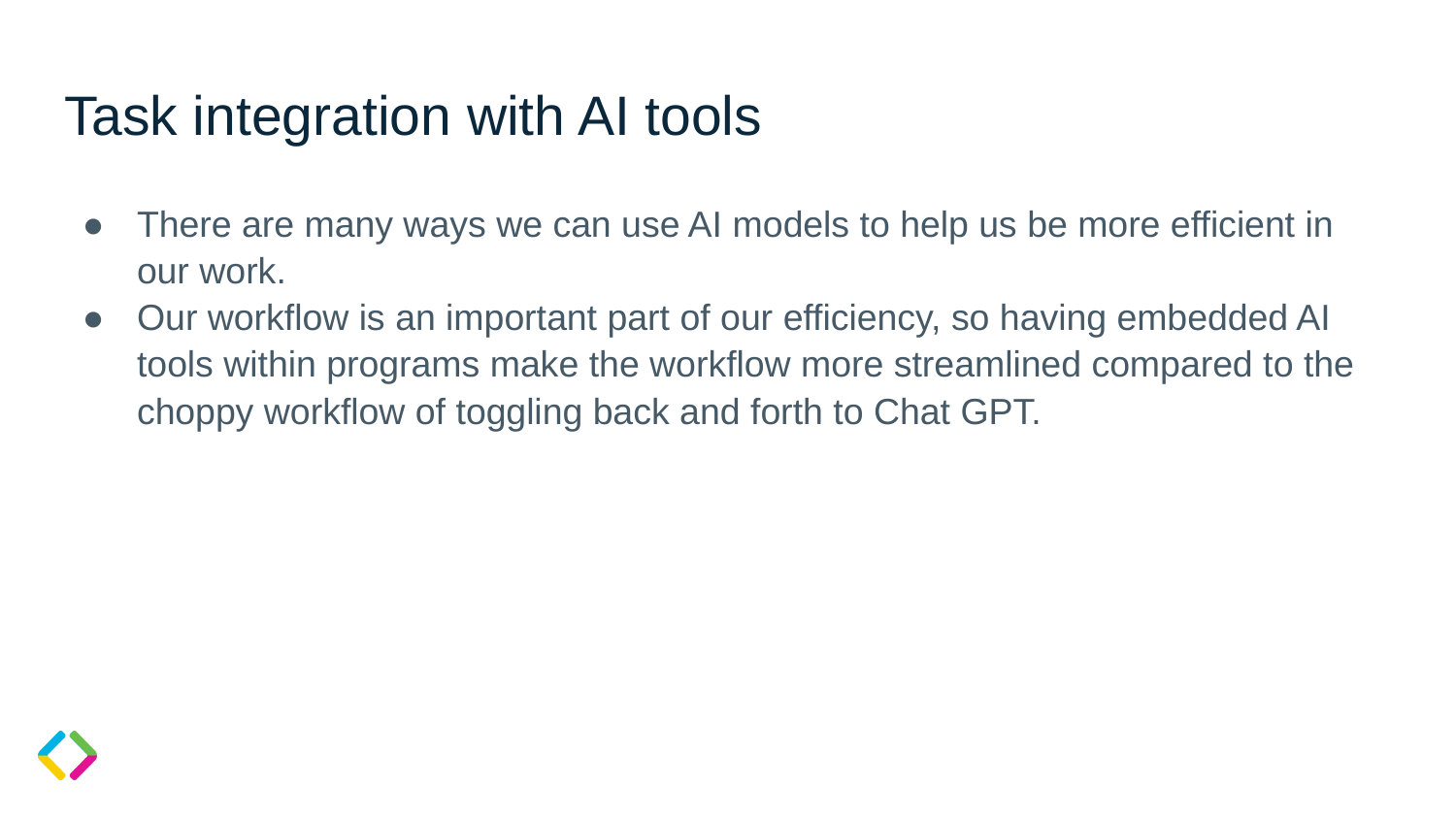

# Task integration with AI tools
There are many ways we can use AI models to help us be more efficient in our work.
Our workflow is an important part of our efficiency, so having embedded AI tools within programs make the workflow more streamlined compared to the choppy workflow of toggling back and forth to Chat GPT.